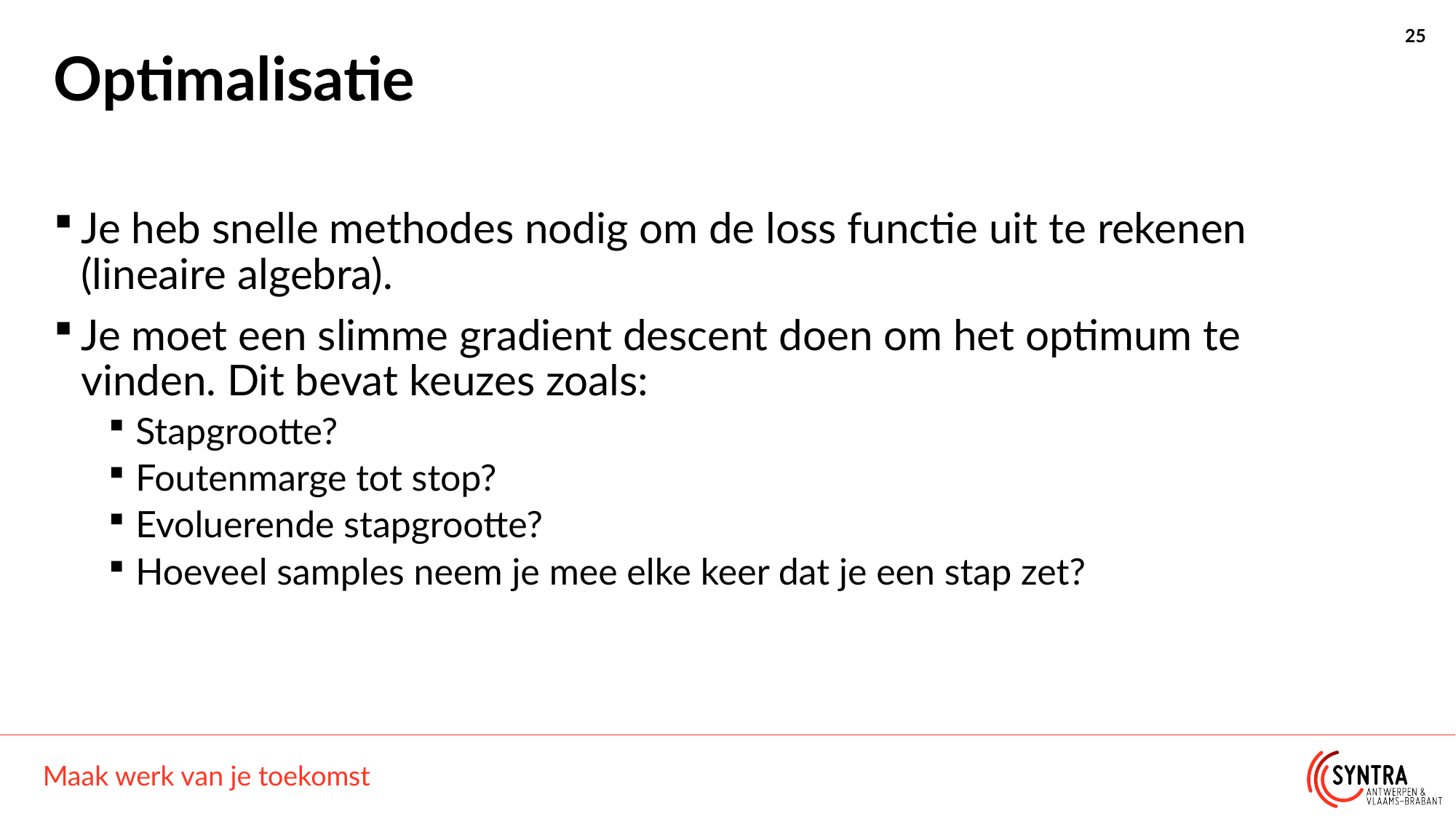

# Optimalisatie
Je heb snelle methodes nodig om de loss functie uit te rekenen (lineaire algebra).
Je moet een slimme gradient descent doen om het optimum te vinden. Dit bevat keuzes zoals:
Stapgrootte?
Foutenmarge tot stop?
Evoluerende stapgrootte?
Hoeveel samples neem je mee elke keer dat je een stap zet?